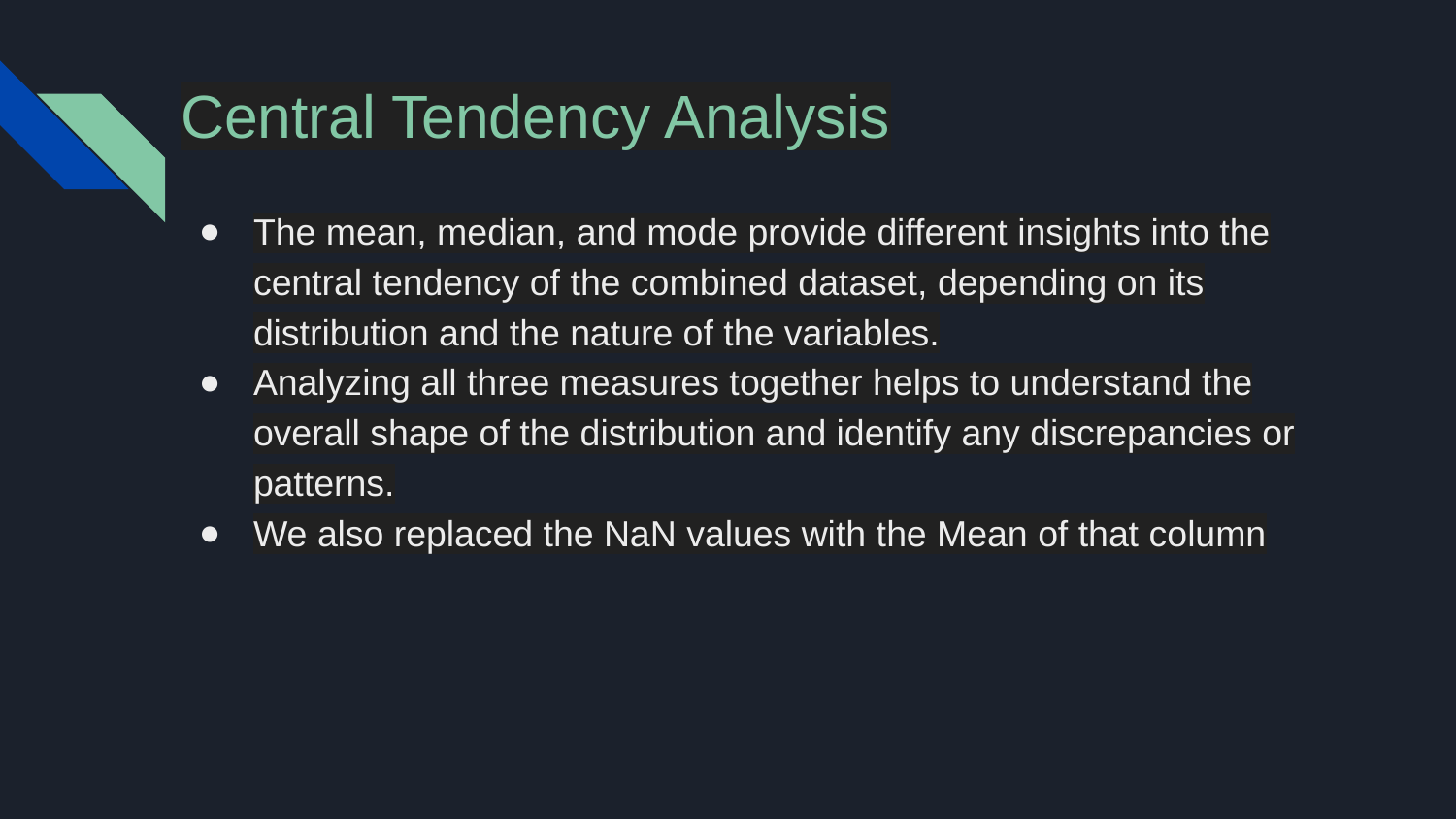

# Central Tendency Analysis
The mean, median, and mode provide different insights into the central tendency of the combined dataset, depending on its distribution and the nature of the variables.
Analyzing all three measures together helps to understand the overall shape of the distribution and identify any discrepancies or patterns.
We also replaced the NaN values with the Mean of that column